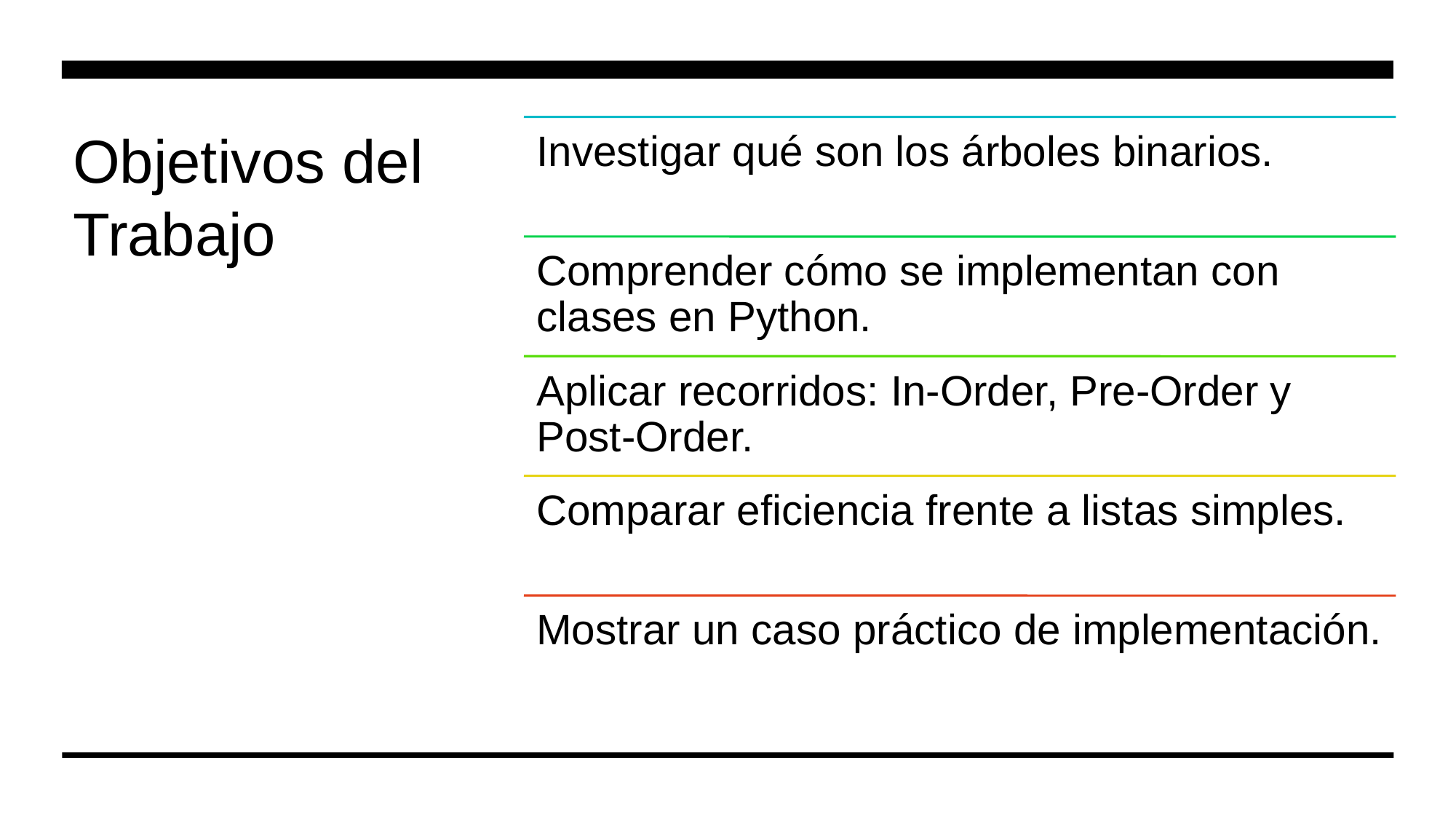

# Objetivos del Trabajo
Investigar qué son los árboles binarios.
Comprender cómo se implementan con clases en Python.
Aplicar recorridos: In-Order, Pre-Order y Post-Order.
Comparar eficiencia frente a listas simples.
Mostrar un caso práctico de implementación.